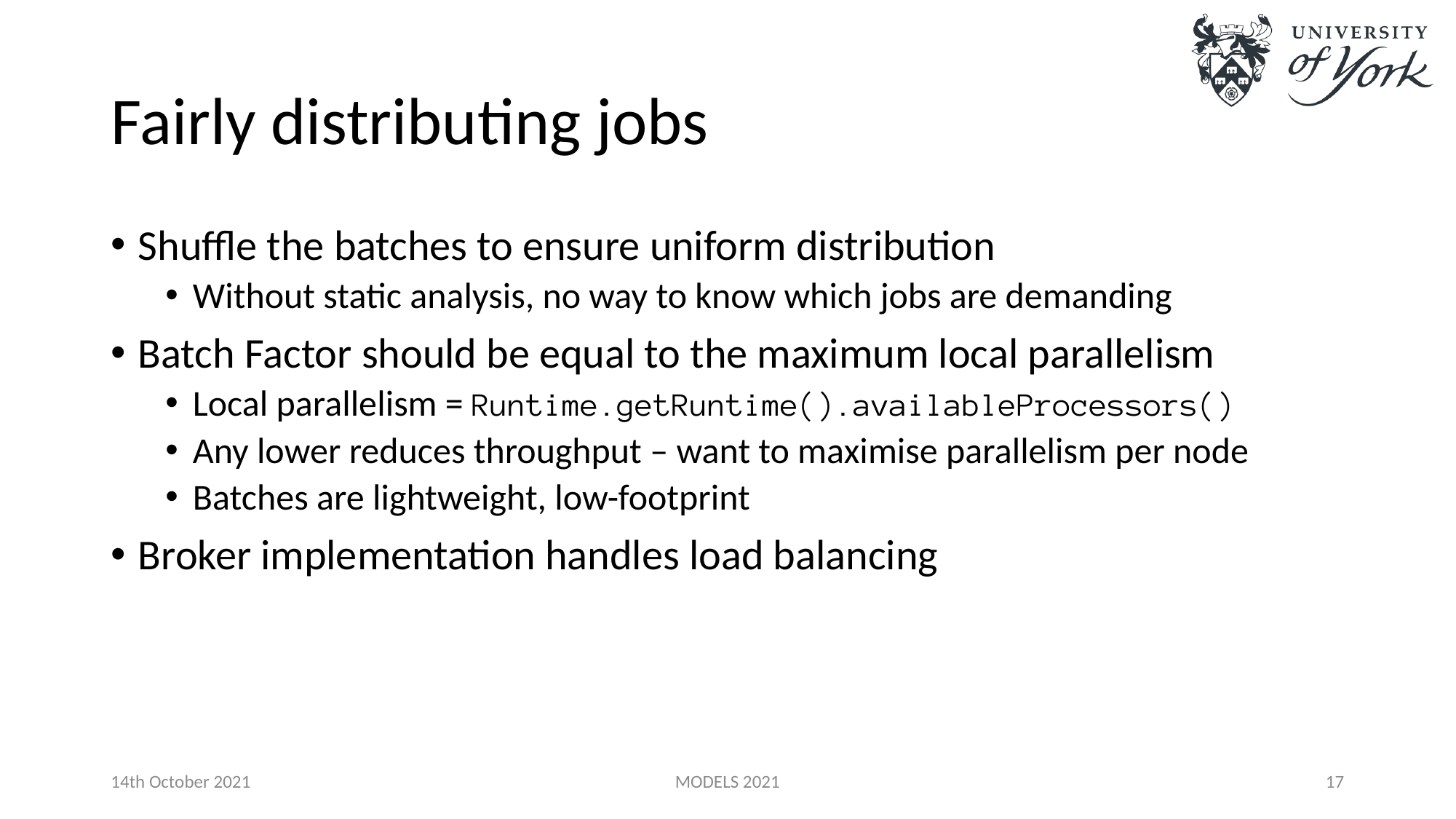

# Fairly distributing jobs
Shuffle the batches to ensure uniform distribution
Without static analysis, no way to know which jobs are demanding
Batch Factor should be equal to the maximum local parallelism
Local parallelism = Runtime.getRuntime().availableProcessors()
Any lower reduces throughput – want to maximise parallelism per node
Batches are lightweight, low-footprint
Broker implementation handles load balancing

14th October 2021
MODELS 2021
17